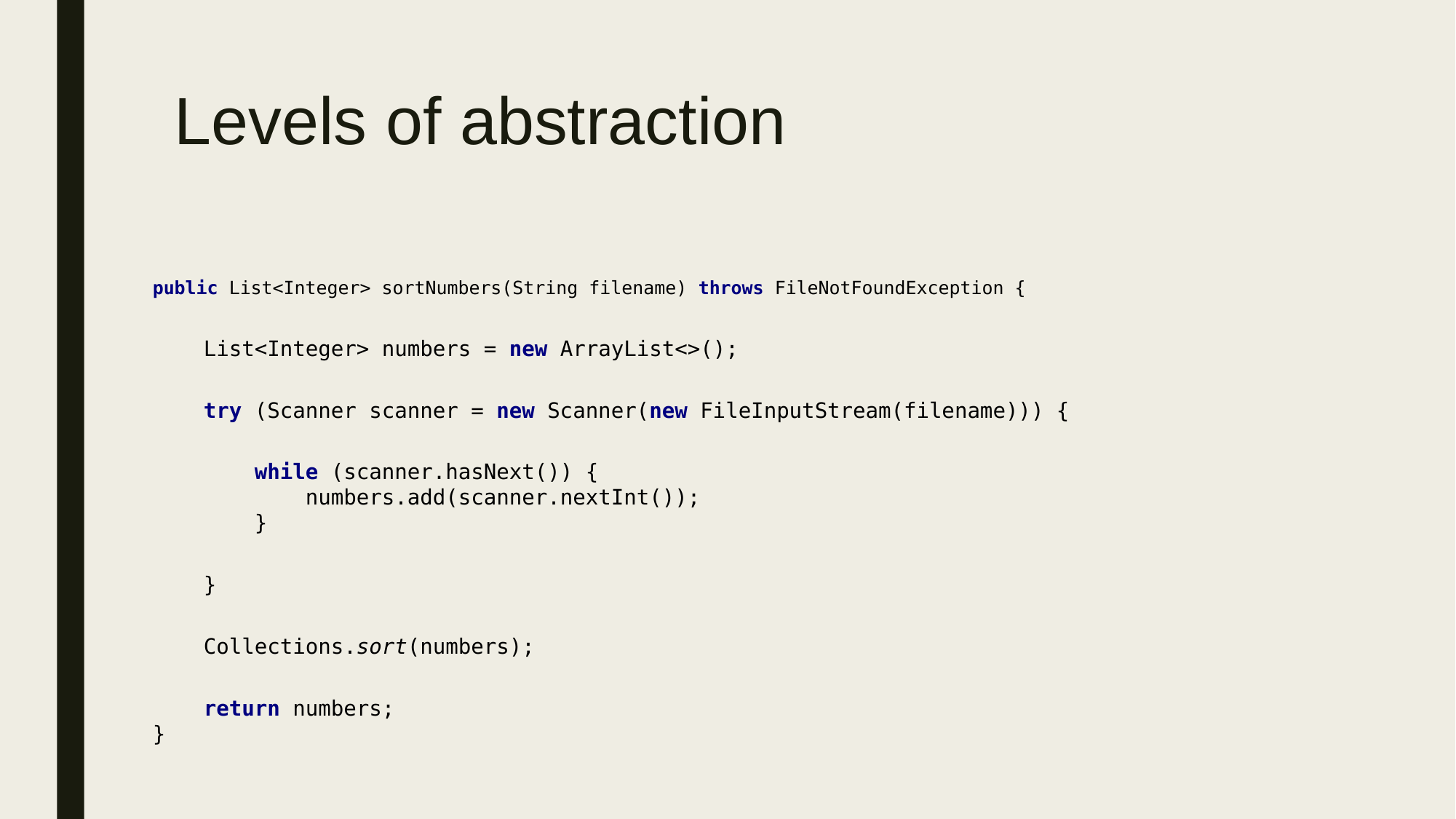

Levels of abstraction
public List<Integer> sortNumbers(String filename) throws FileNotFoundException {
    List<Integer> numbers = new ArrayList<>();
    try (Scanner scanner = new Scanner(new FileInputStream(filename))) {
        while (scanner.hasNext()) {
            numbers.add(scanner.nextInt());
        }
    }
    Collections.sort(numbers);
    return numbers;
}